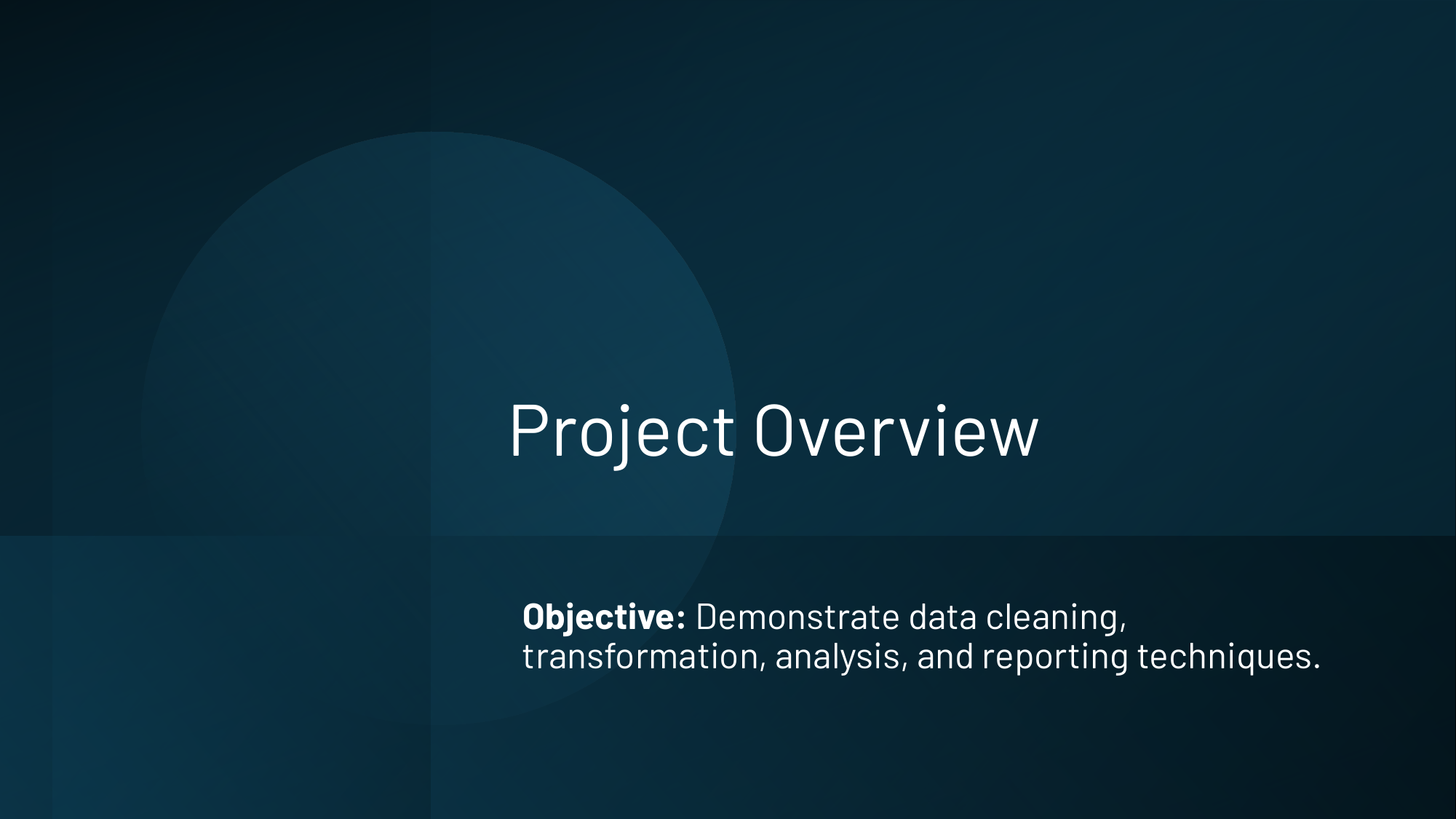

# Project Overview

Objective: Demonstrate data cleaning, transformation, analysis, and reporting techniques.